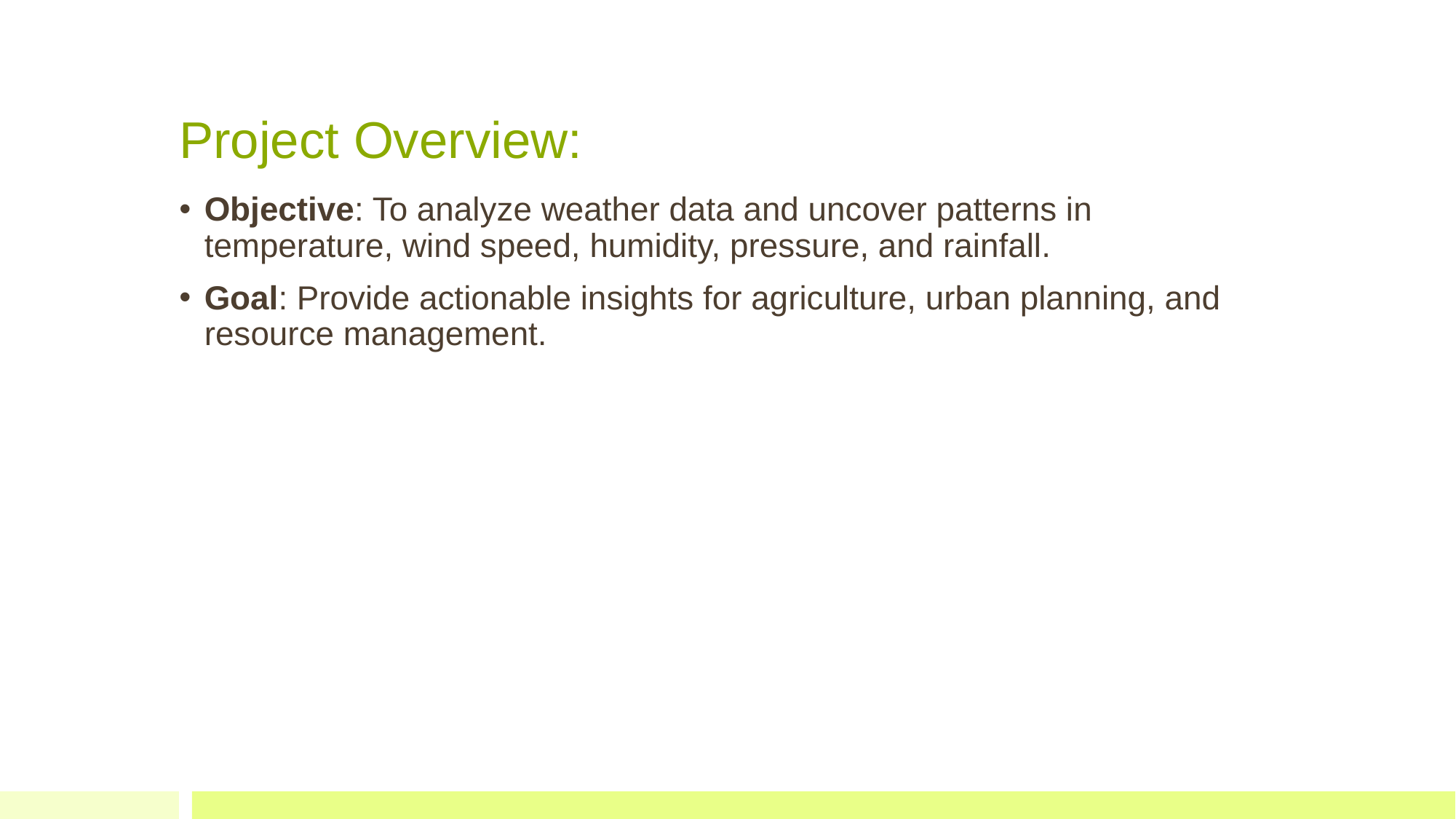

# Project Overview:
Objective: To analyze weather data and uncover patterns in temperature, wind speed, humidity, pressure, and rainfall.
Goal: Provide actionable insights for agriculture, urban planning, and resource management.